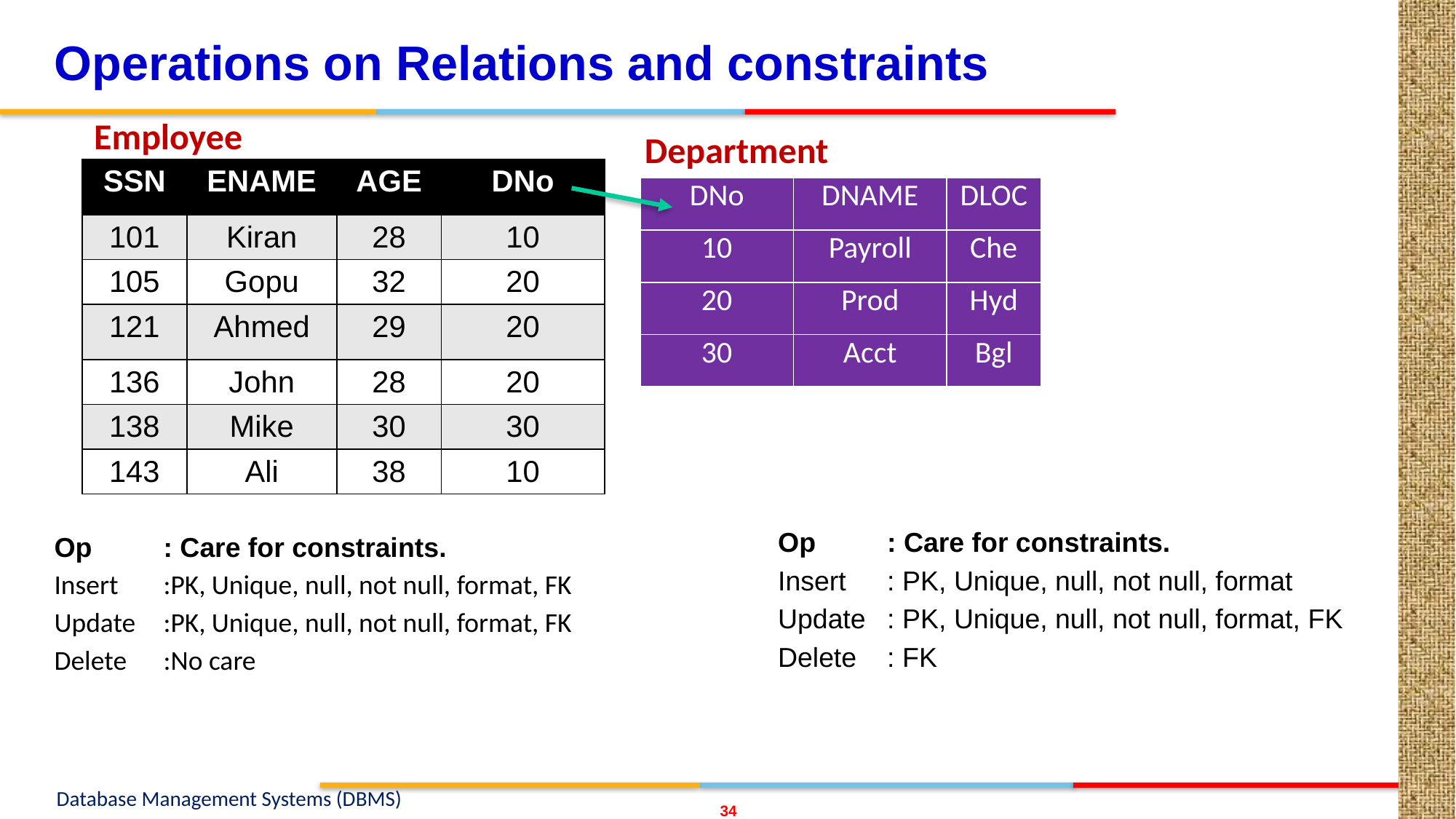

Operations on Relations and constraints
Employee

Department

| SSN | ENAME | AGE | DNo |
| --- | --- | --- | --- |
| 101 | Kiran | 28 | 10 |
| 105 | Gopu | 32 | 20 |
| 121 | Ahmed | 29 | 20 |
| 136 | John | 28 | 20 |
| 138 | Mike | 30 | 30 |
| 143 | Ali | 38 | 10 |
| DNo | DNAME | DLOC |
| --- | --- | --- |
| 10 | Payroll | Che |
| 20 | Prod | Hyd |
| 30 | Acct | Bgl |
Op	: Care for constraints.
Insert	:PK, Unique, null, not null, format, FK
Update	:PK, Unique, null, not null, format, FK
Delete	:No care
Op	: Care for constraints.
Insert	: PK, Unique, null, not null, format
Update	: PK, Unique, null, not null, format, FK
Delete	: FK